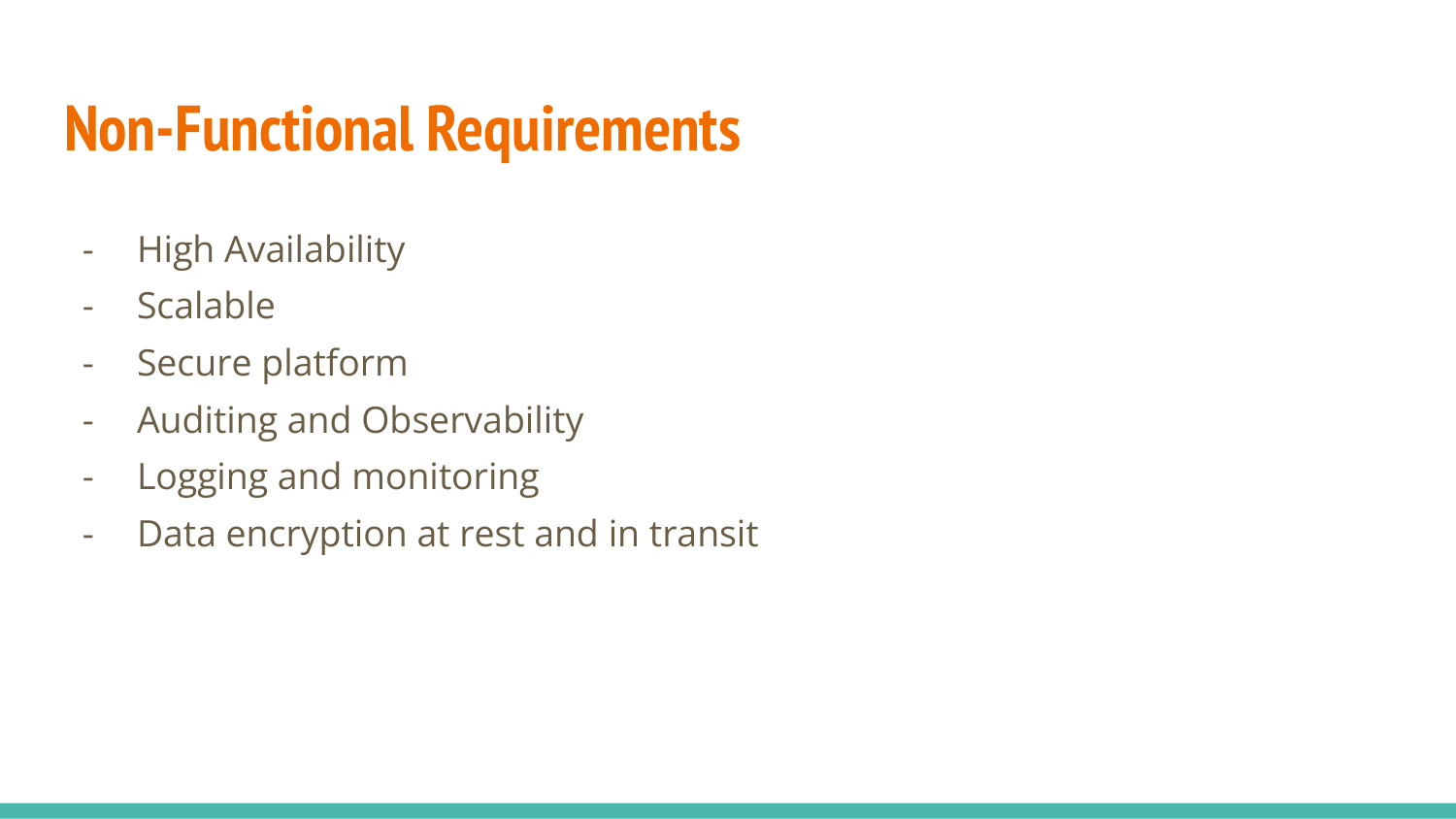

# Non-Functional Requirements
High Availability
Scalable
Secure platform
Auditing and Observability
Logging and monitoring
Data encryption at rest and in transit